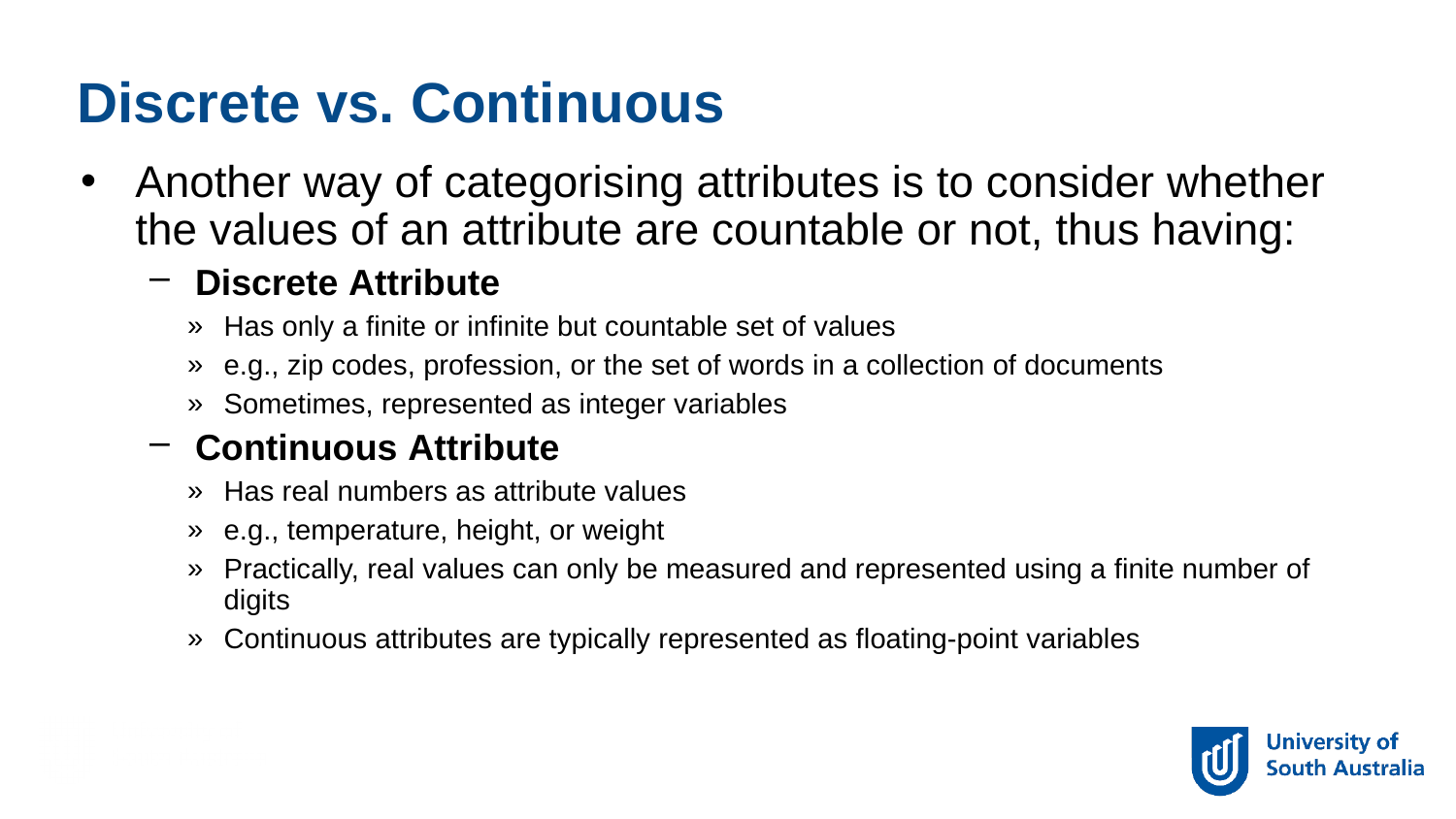

Discrete vs. Continuous
Another way of categorising attributes is to consider whether the values of an attribute are countable or not, thus having:
Discrete Attribute
Has only a finite or infinite but countable set of values
e.g., zip codes, profession, or the set of words in a collection of documents
Sometimes, represented as integer variables
Continuous Attribute
Has real numbers as attribute values
e.g., temperature, height, or weight
Practically, real values can only be measured and represented using a finite number of digits
Continuous attributes are typically represented as floating-point variables